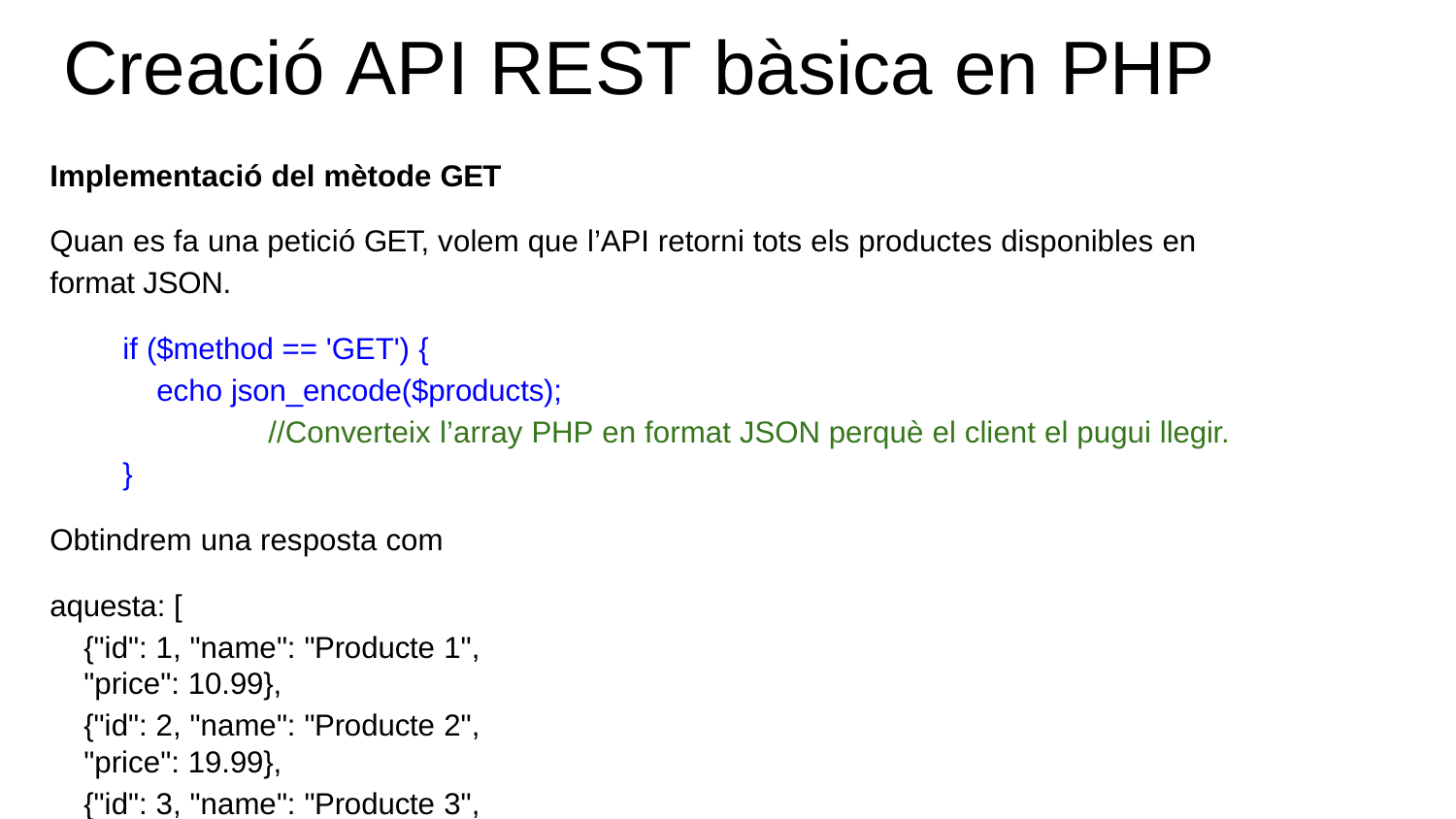

# Creació API REST bàsica en PHP
Implementació del mètode GET
Quan es fa una petició GET, volem que l’API retorni tots els productes disponibles en format JSON.
if ($method == 'GET') {
echo json_encode($products);
//Converteix l’array PHP en format JSON perquè el client el pugui llegir.
}
Obtindrem una resposta com aquesta: [
{"id": 1, "name": "Producte 1", "price": 10.99},
{"id": 2, "name": "Producte 2", "price": 19.99},
{"id": 3, "name": "Producte 3", "price": 5.99}
]